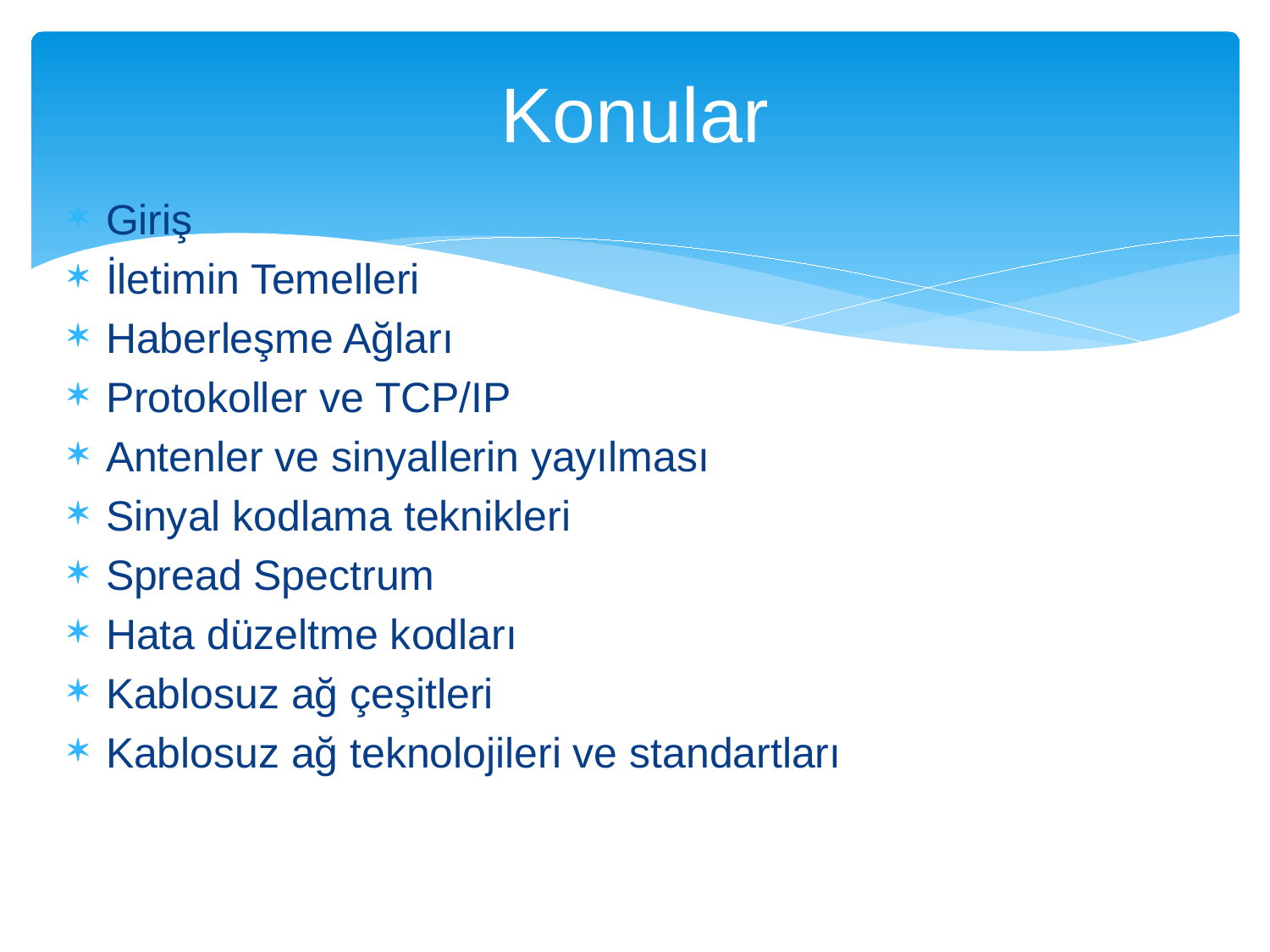

# Konular
Giriş
İletimin Temelleri
Haberleşme Ağları
Protokoller ve TCP/IP
Antenler ve sinyallerin yayılması
Sinyal kodlama teknikleri
Spread Spectrum
Hata düzeltme kodları
Kablosuz ağ çeşitleri
Kablosuz ağ teknolojileri ve standartları